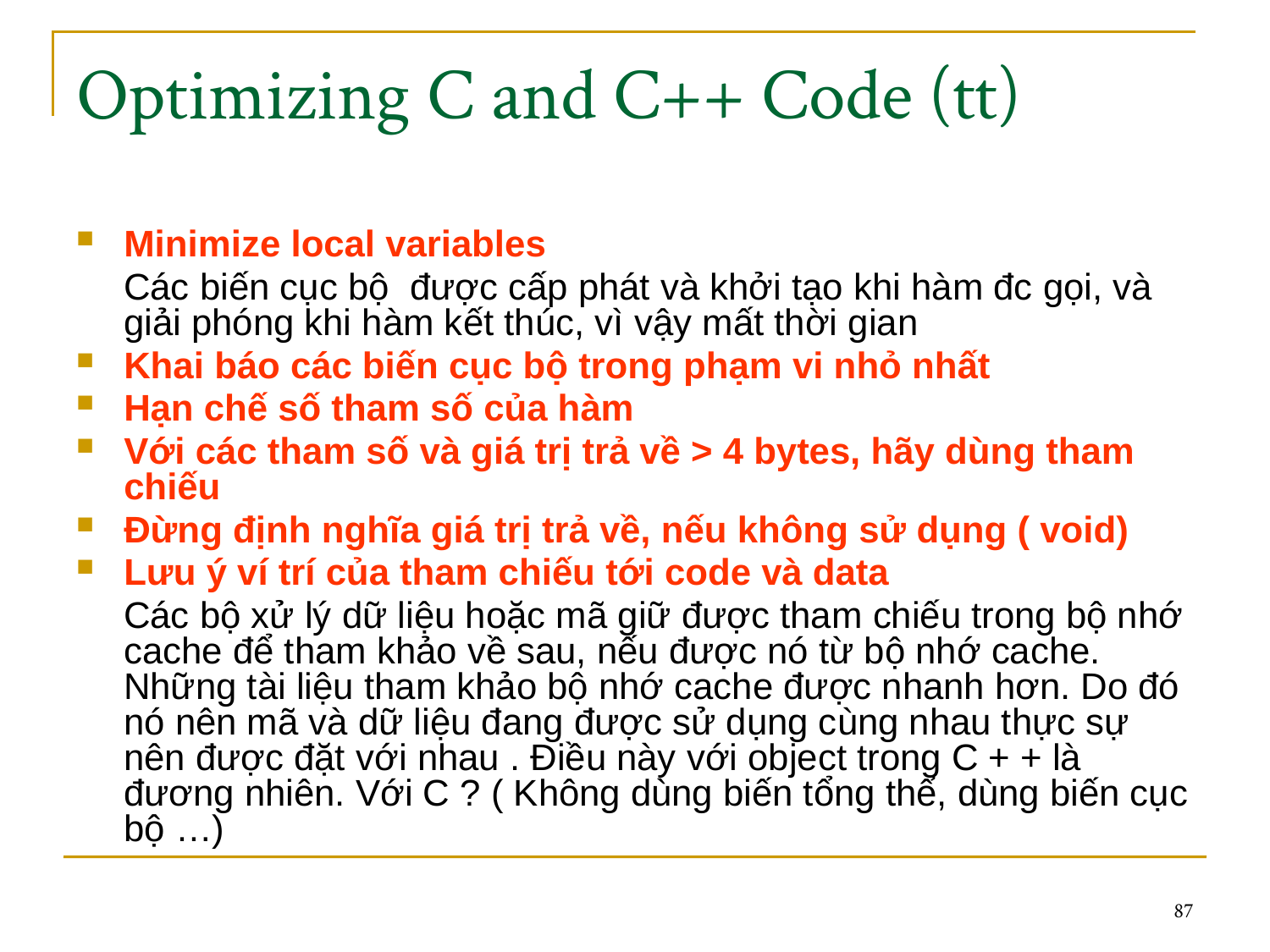

# Optimizing C and C++ Code (tt)
Minimize local variables
	Các biến cục bộ  được cấp phát và khởi tạo khi hàm đc gọi, và giải phóng khi hàm kết thúc, vì vậy mất thời gian
Khai báo các biến cục bộ trong phạm vi nhỏ nhất
Hạn chế số tham số của hàm
Với các tham số và giá trị trả về > 4 bytes, hãy dùng tham chiếu
Đừng định nghĩa giá trị trả về, nếu không sử dụng ( void)
Lưu ý ví trí của tham chiếu tới code và data
	Các bộ xử lý dữ liệu hoặc mã giữ được tham chiếu trong bộ nhớ cache để tham khảo về sau, nếu được nó từ bộ nhớ cache. Những tài liệu tham khảo bộ nhớ cache được nhanh hơn. Do đó nó nên mã và dữ liệu đang được sử dụng cùng nhau thực sự nên được đặt với nhau . Điều này với object trong C + + là đương nhiên. Với C ? ( Không dùng biến tổng thể, dùng biến cục bộ …)

87